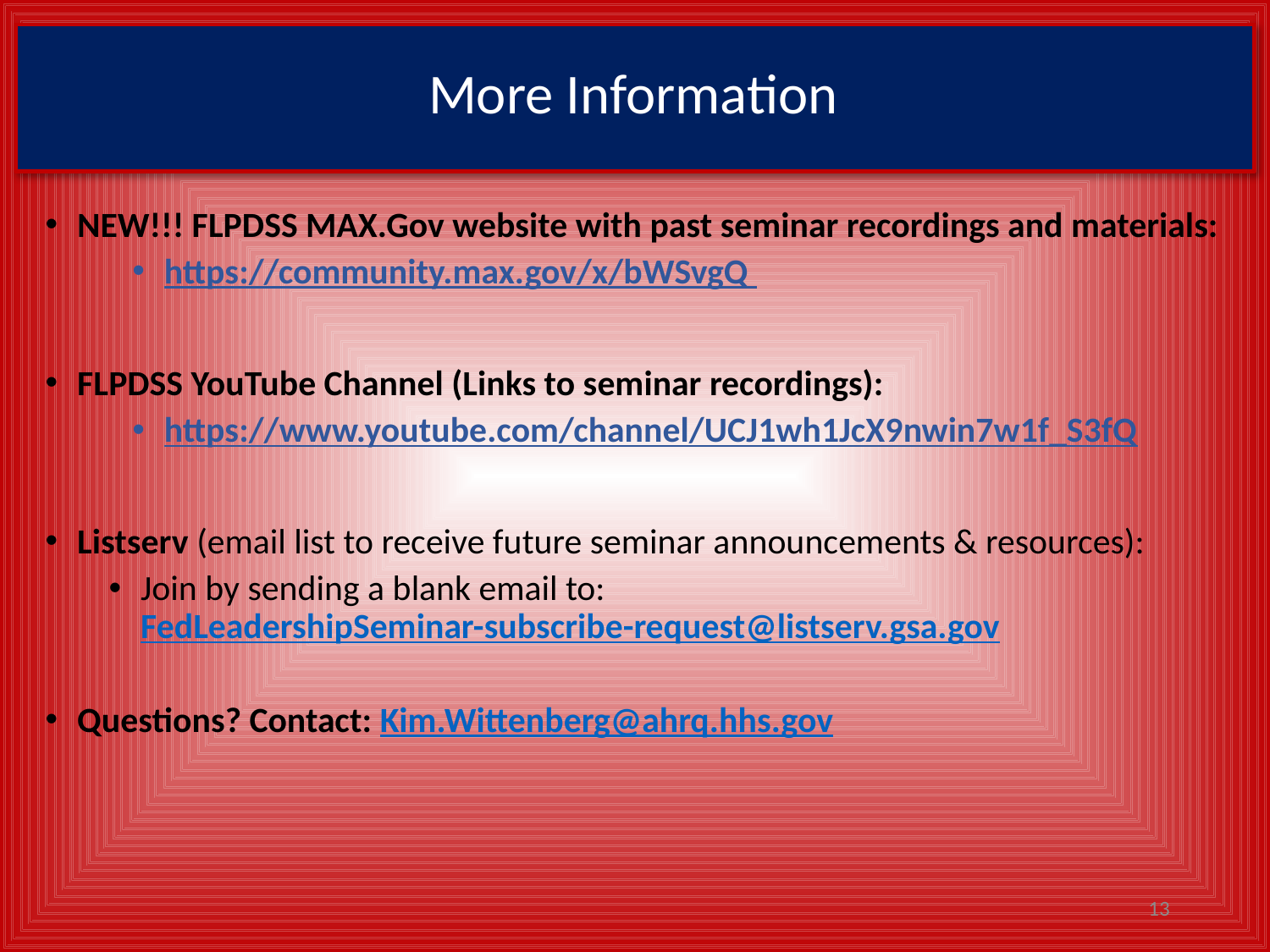

# More Information
NEW!!! FLPDSS MAX.Gov website with past seminar recordings and materials:
https://community.max.gov/x/bWSvgQ

FLPDSS YouTube Channel (Links to seminar recordings):
https://www.youtube.com/channel/UCJ1wh1JcX9nwin7w1f_S3fQ

Listserv (email list to receive future seminar announcements & resources):
Join by sending a blank email to: FedLeadershipSeminar-subscribe-request@listserv.gsa.gov
Questions? Contact: Kim.Wittenberg@ahrq.hhs.gov
13